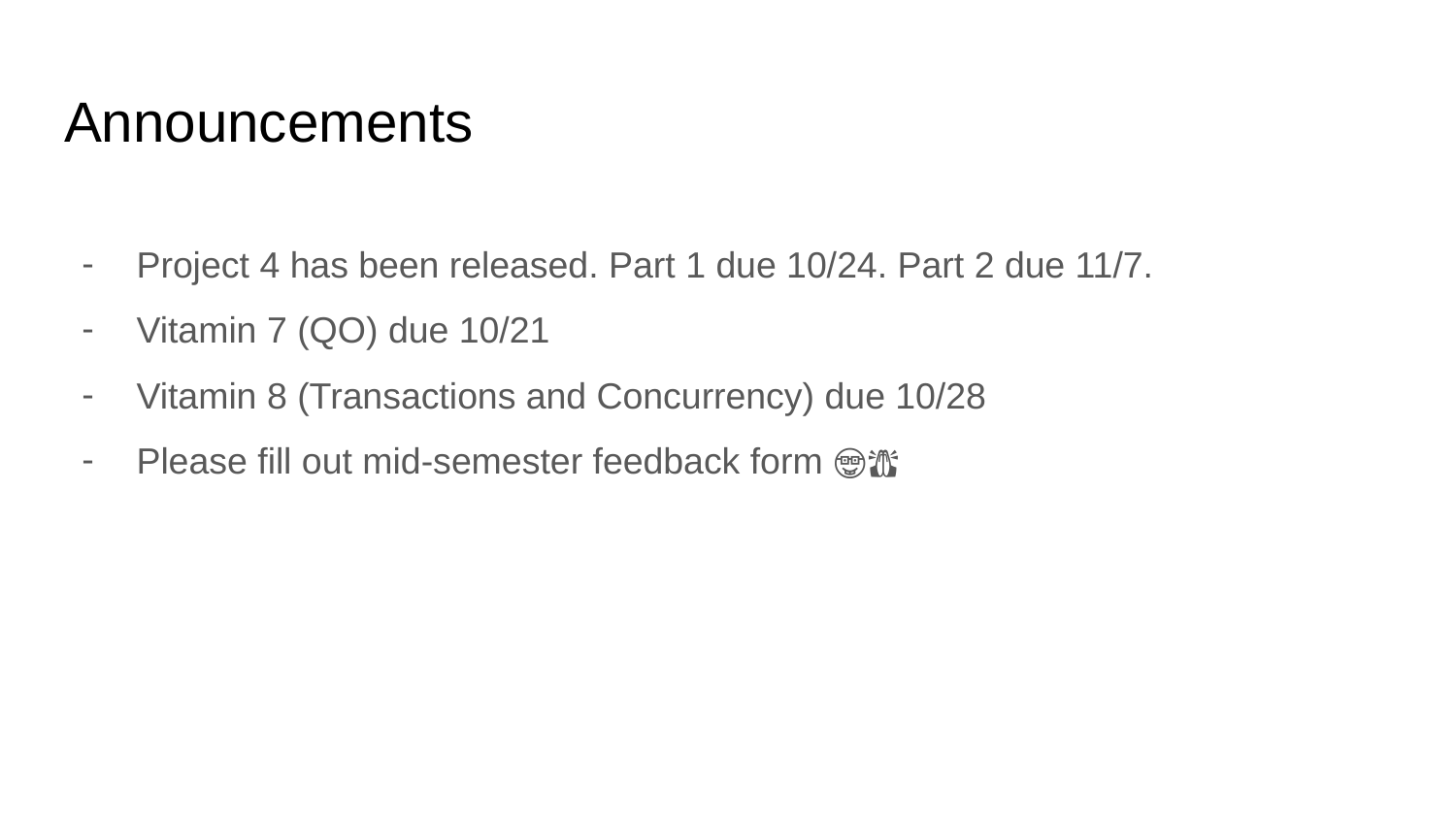

# Announcements
Project 4 has been released. Part 1 due 10/24. Part 2 due 11/7.
Vitamin 7 (QO) due 10/21
Vitamin 8 (Transactions and Concurrency) due 10/28
Please fill out mid-semester feedback form 🤓🙏